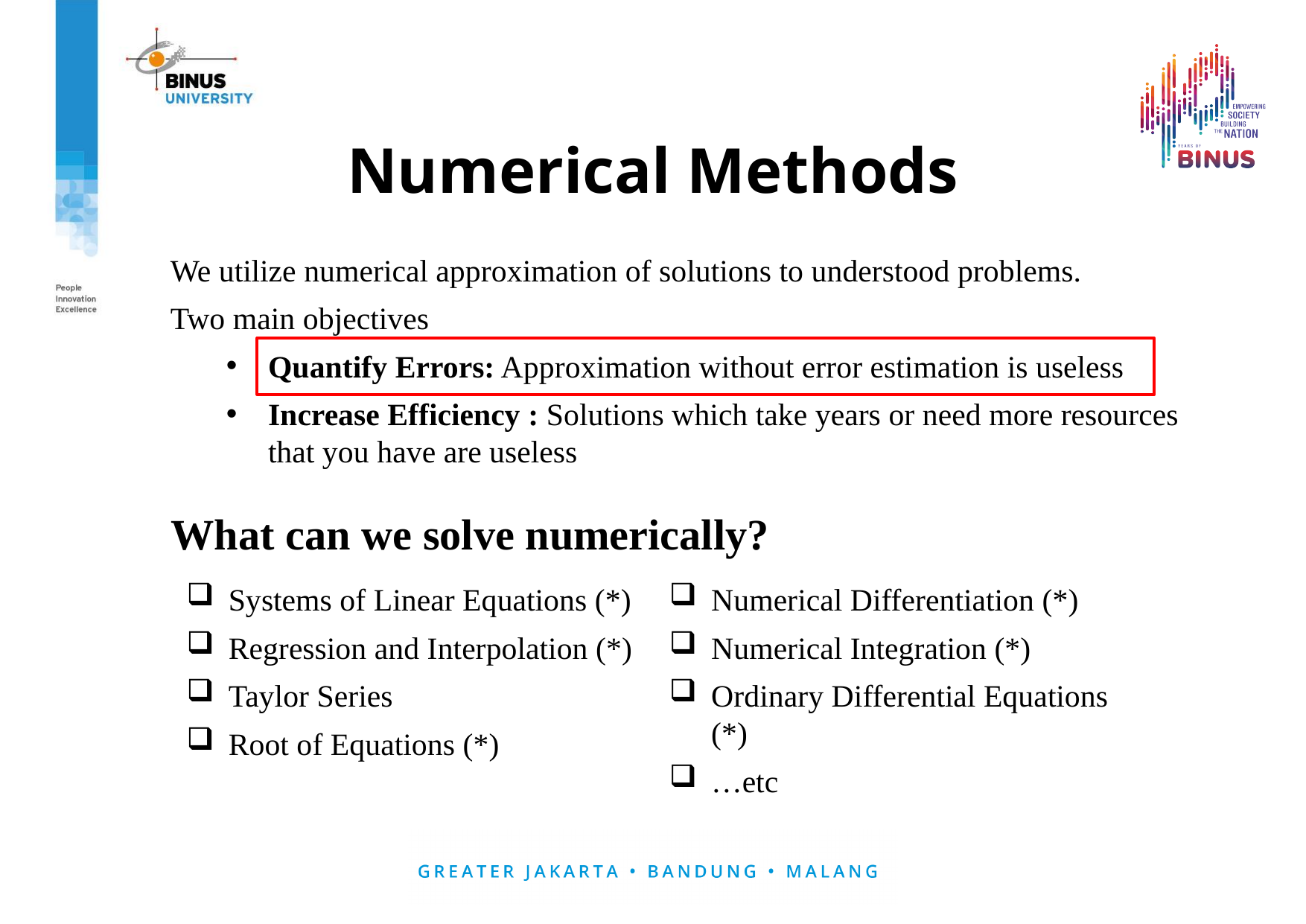

# Numerical Methods
We utilize numerical approximation of solutions to understood problems.
Two main objectives
Quantify Errors: Approximation without error estimation is useless
Increase Efficiency : Solutions which take years or need more resources that you have are useless

What can we solve numerically?
Systems of Linear Equations (*)
Regression and Interpolation (*)
Taylor Series
Root of Equations (*)

Numerical Differentiation (*)
Numerical Integration (*)
Ordinary Differential Equations (*)
…etc